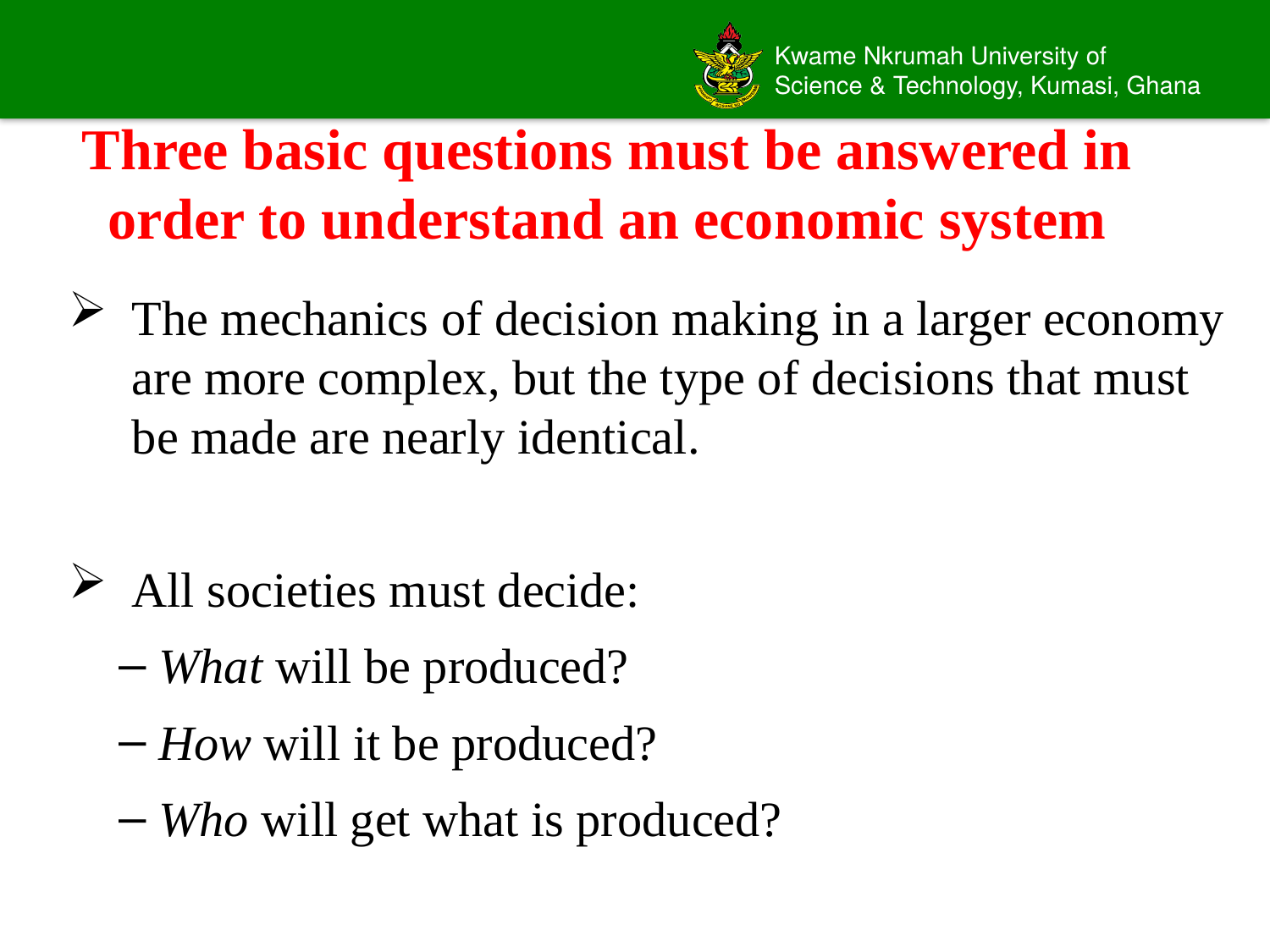

# Three basic questions must be answered in order to understand an economic system
The mechanics of decision making in a larger economy are more complex, but the type of decisions that must be made are nearly identical.

All societies must decide:
What will be produced?
How will it be produced?
Who will get what is produced?